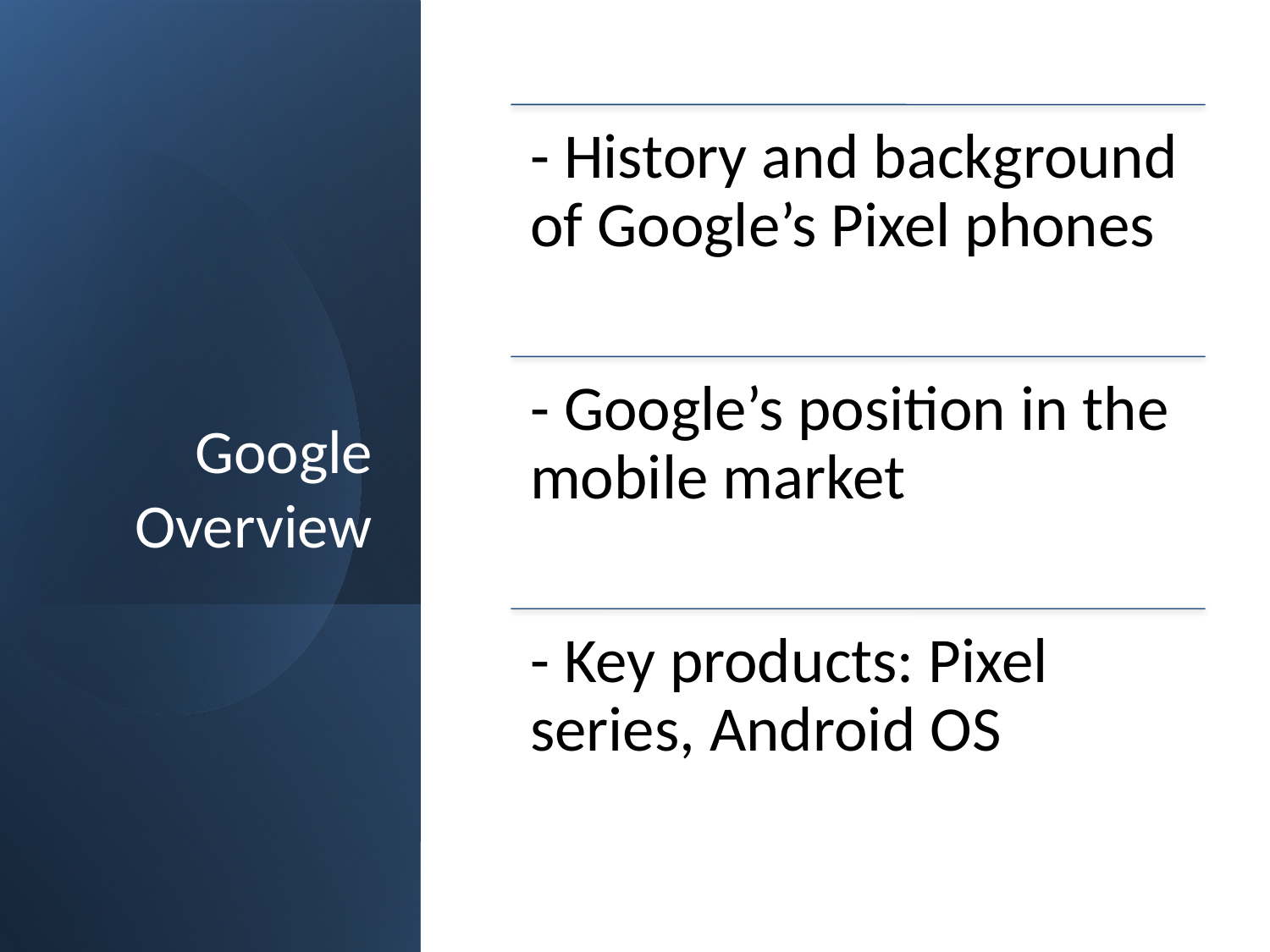

- History and background of Google’s Pixel phones
- Google’s position in the mobile market
- Key products: Pixel series, Android OS

# Google Overview